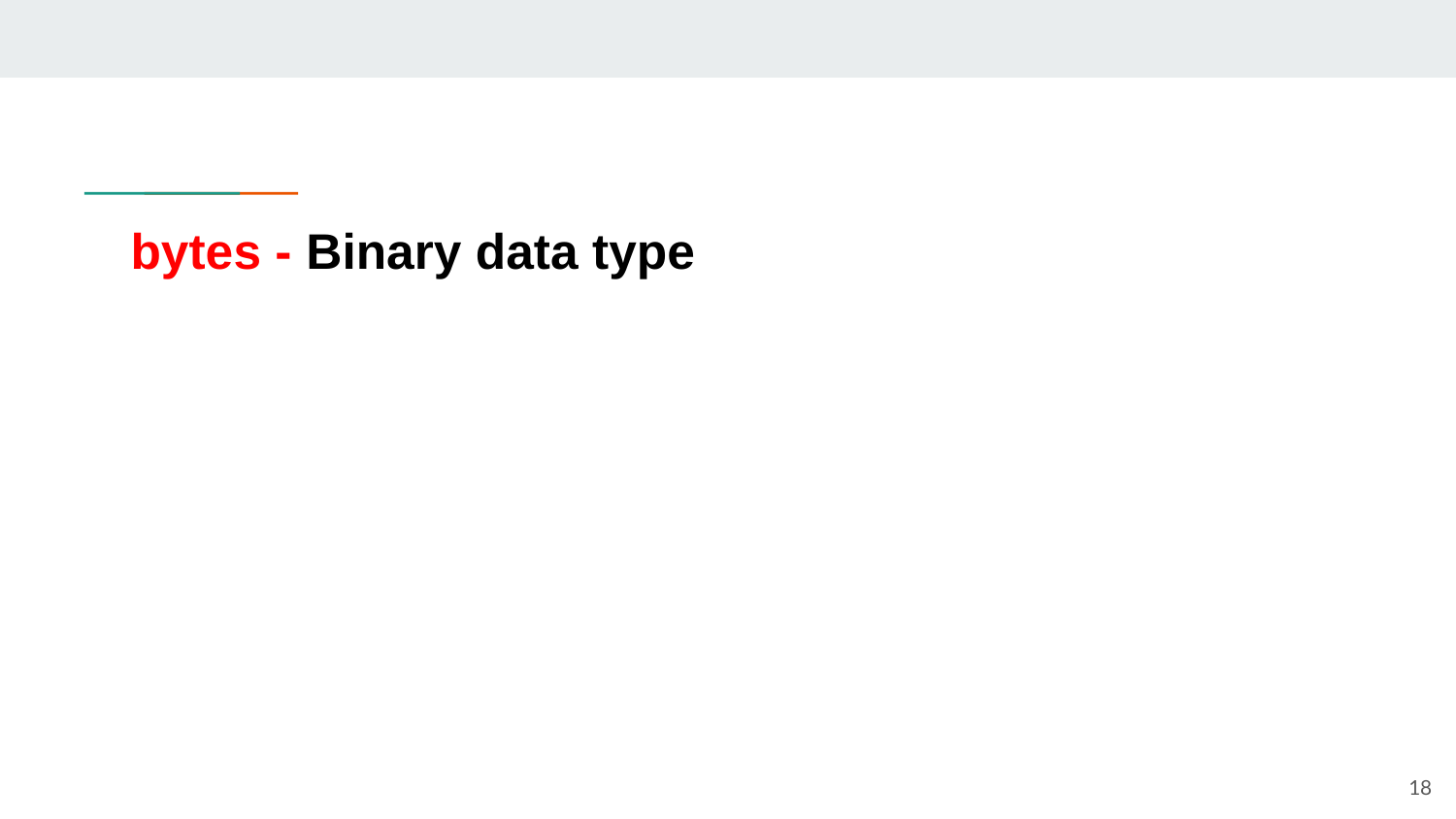

# bytes - Binary data type

18